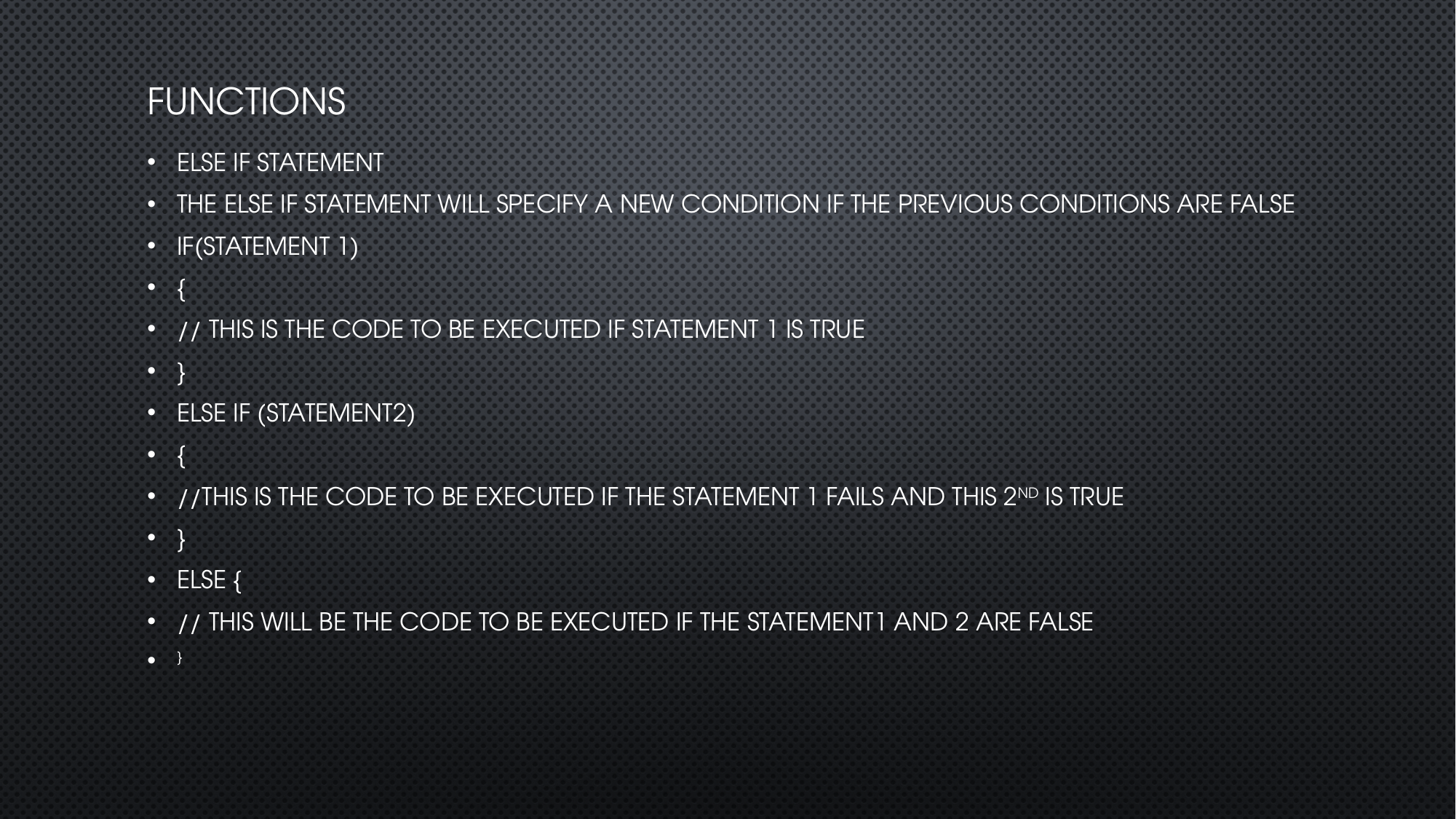

# Functions
Else If statement
The else if statement will specify a new condition if the previous conditions are false
If(statement 1)
{
// this is the code to be executed if statement 1 is true
}
Else if (statement2)
{
//this is the code to be executed if the statement 1 fails and this 2nd is true
}
Else {
// this will be the code to be executed if the statement1 and 2 are false
}